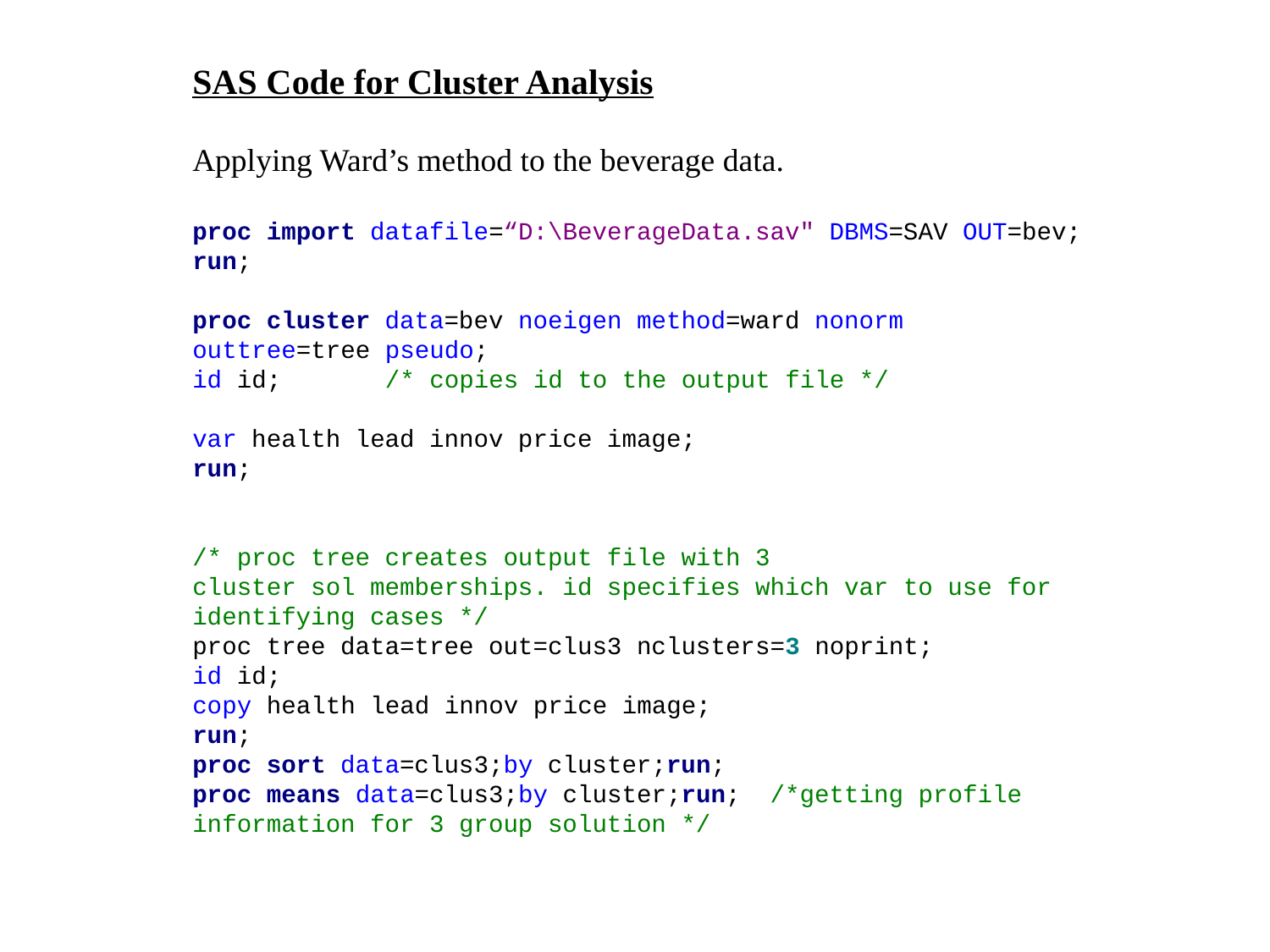

SAS Code for Cluster Analysis

Applying Ward’s method to the beverage data.

proc import datafile=“D:\BeverageData.sav" DBMS=SAV OUT=bev;
run;

proc cluster data=bev noeigen method=ward nonorm outtree=tree pseudo;
id id;       /* copies id to the output file */
var health lead innov price image;
run;

/* proc tree creates output file with 3
cluster sol memberships. id specifies which var to use for identifying cases */
proc tree data=tree out=clus3 nclusters=3 noprint;
id id;
copy health lead innov price image;
run;
proc sort data=clus3;by cluster;run;
proc means data=clus3;by cluster;run;  /*getting profile information for 3 group solution */